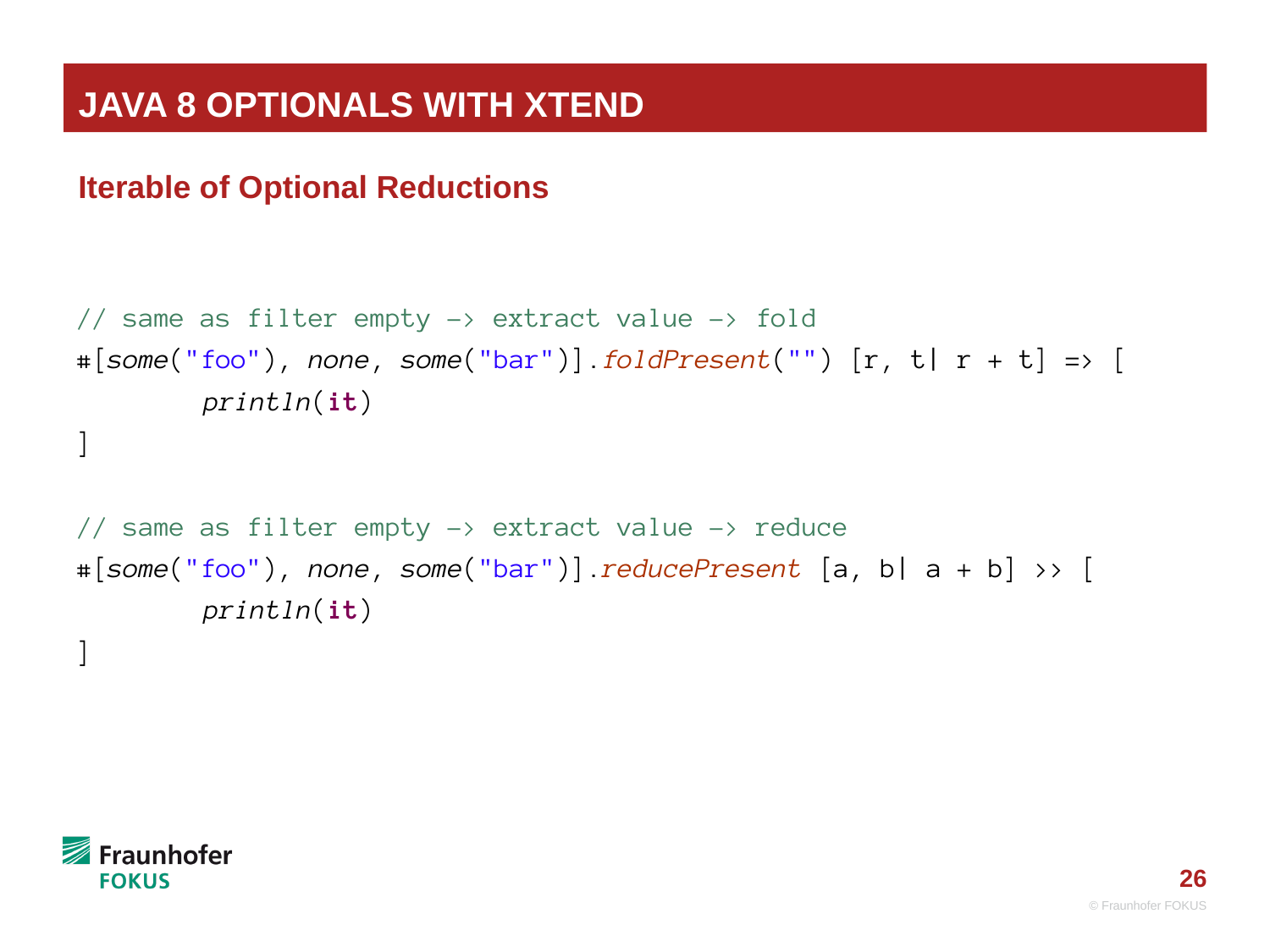

# Java 8 Optionals with XTend
Iterable of Optional Reductions

// same as filter empty -> extract value -> fold
#[some("foo"), none, some("bar")].foldPresent("") [r, t| r + t] => [
	println(it)
]

// same as filter empty -> extract value -> reduce
#[some("foo"), none, some("bar")].reducePresent [a, b| a + b] >> [
	println(it)
]

© Fraunhofer FOKUS